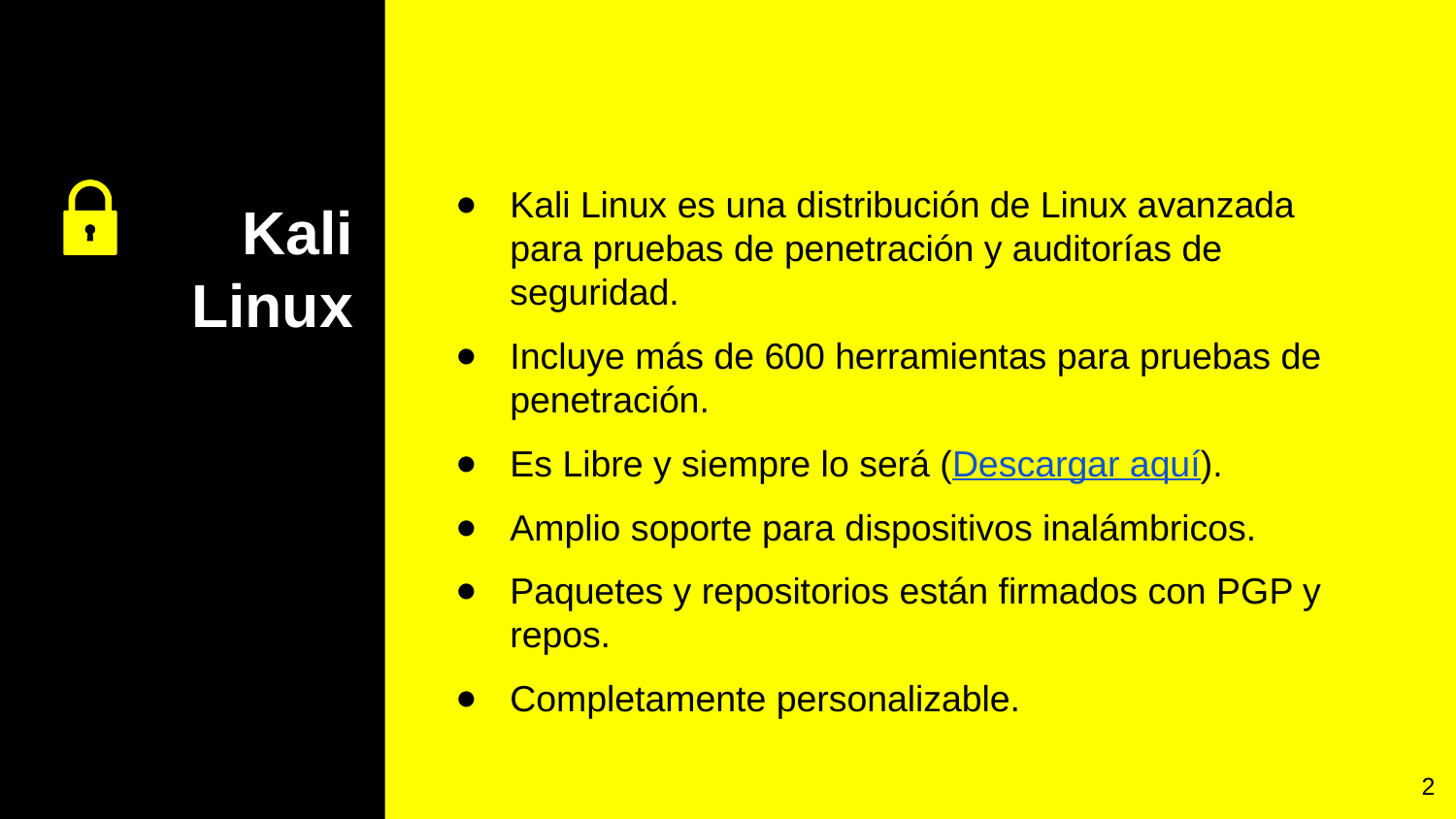

Kali Linux es una distribución de Linux avanzada para pruebas de penetración y auditorías de seguridad.
Incluye más de 600 herramientas para pruebas de penetración.
Es Libre y siempre lo será (Descargar aquí).
Amplio soporte para dispositivos inalámbricos.
Paquetes y repositorios están firmados con PGP y repos.
Completamente personalizable.

# Kali Linux
2